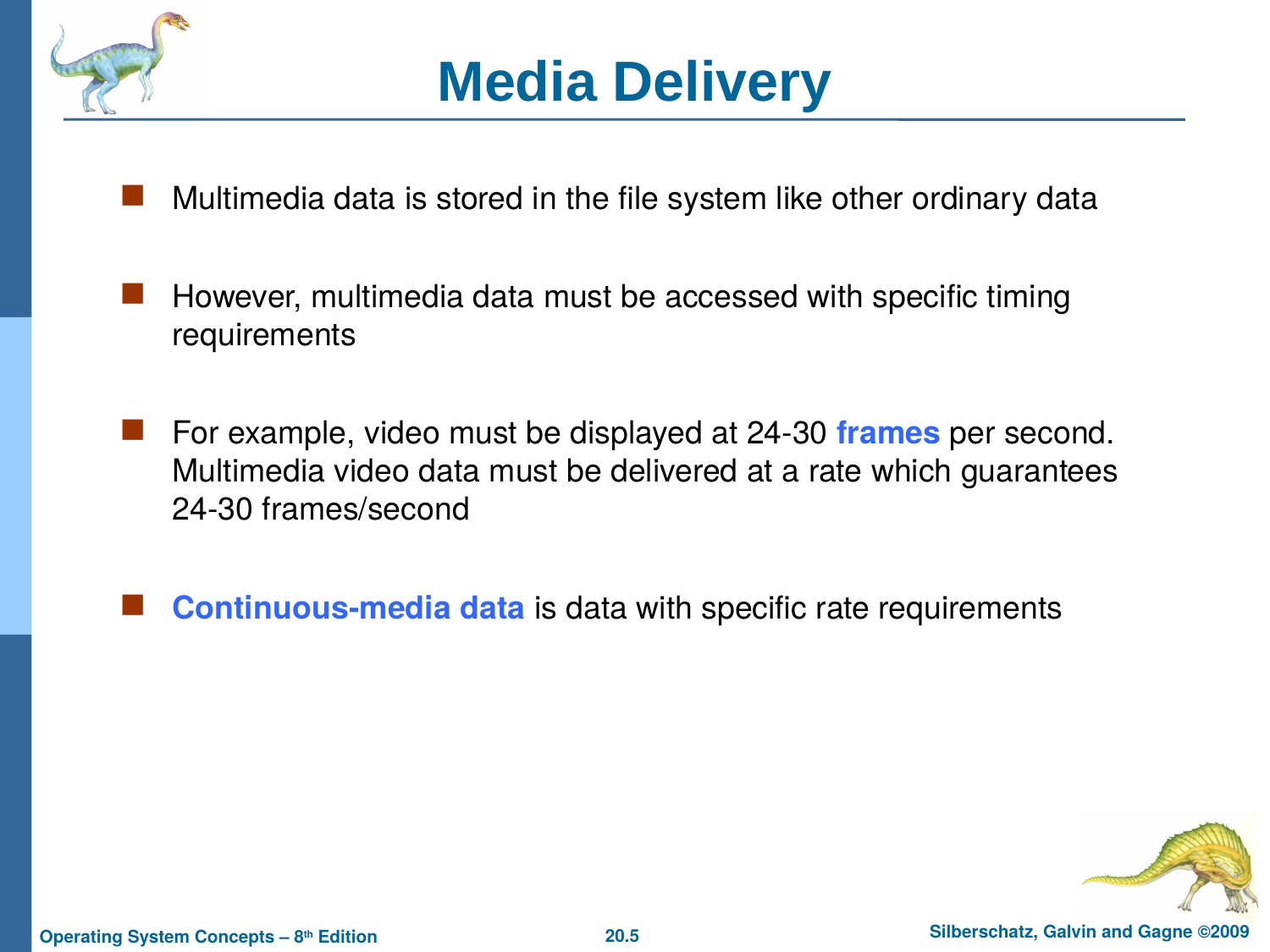

# Media Delivery
Multimedia data is stored in the file system like other ordinary data

However, multimedia data must be accessed with specific timing requirements

For example, video must be displayed at 24-30 frames per second. Multimedia video data must be delivered at a rate which guarantees 24-30 frames/second

Continuous-media data is data with specific rate requirements